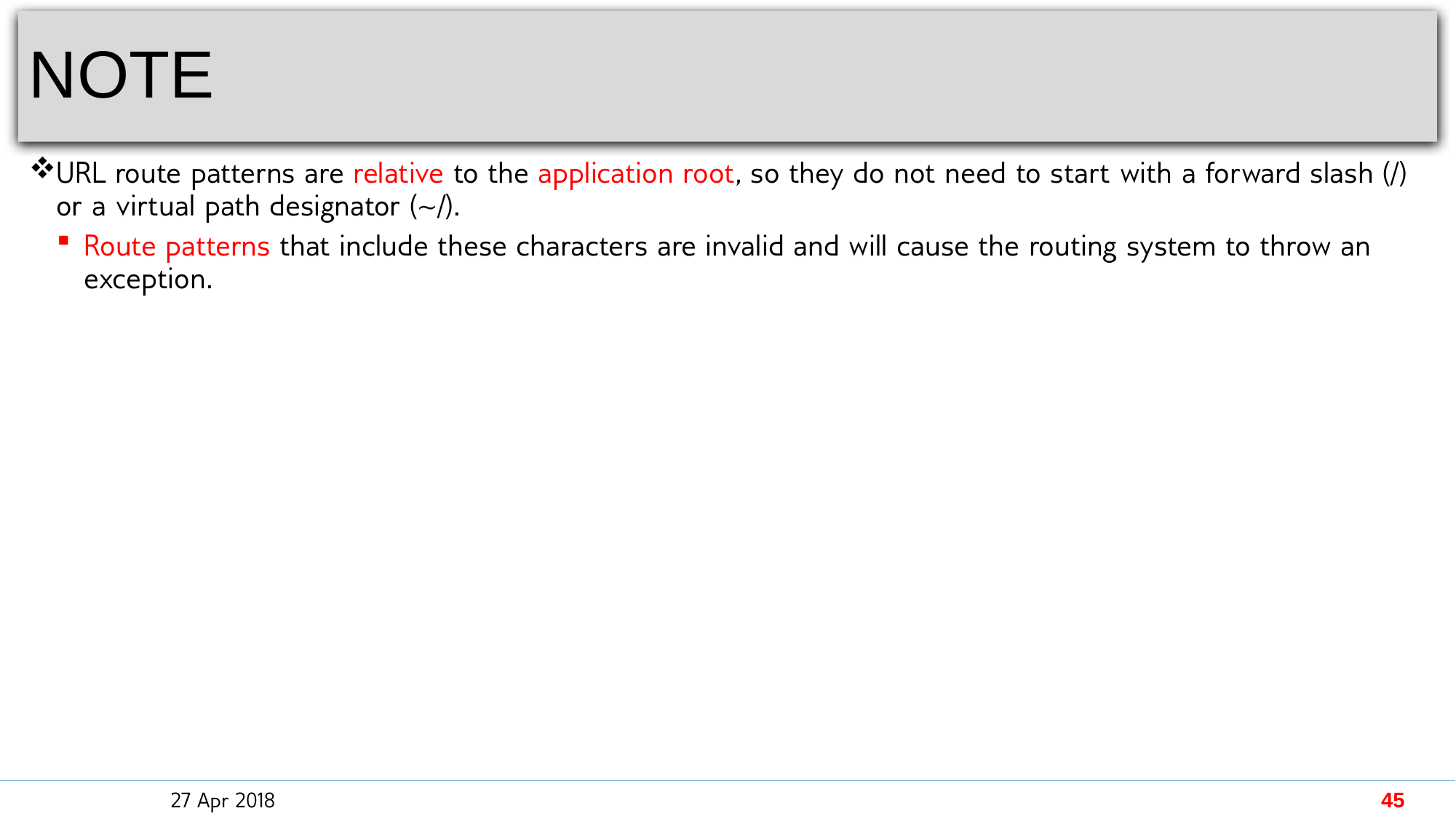

# NOTE
URL route patterns are relative to the application root, so they do not need to start with a forward slash (/) or a virtual path designator (~/).
Route patterns that include these characters are invalid and will cause the routing system to throw an exception.
27 Apr 2018
45